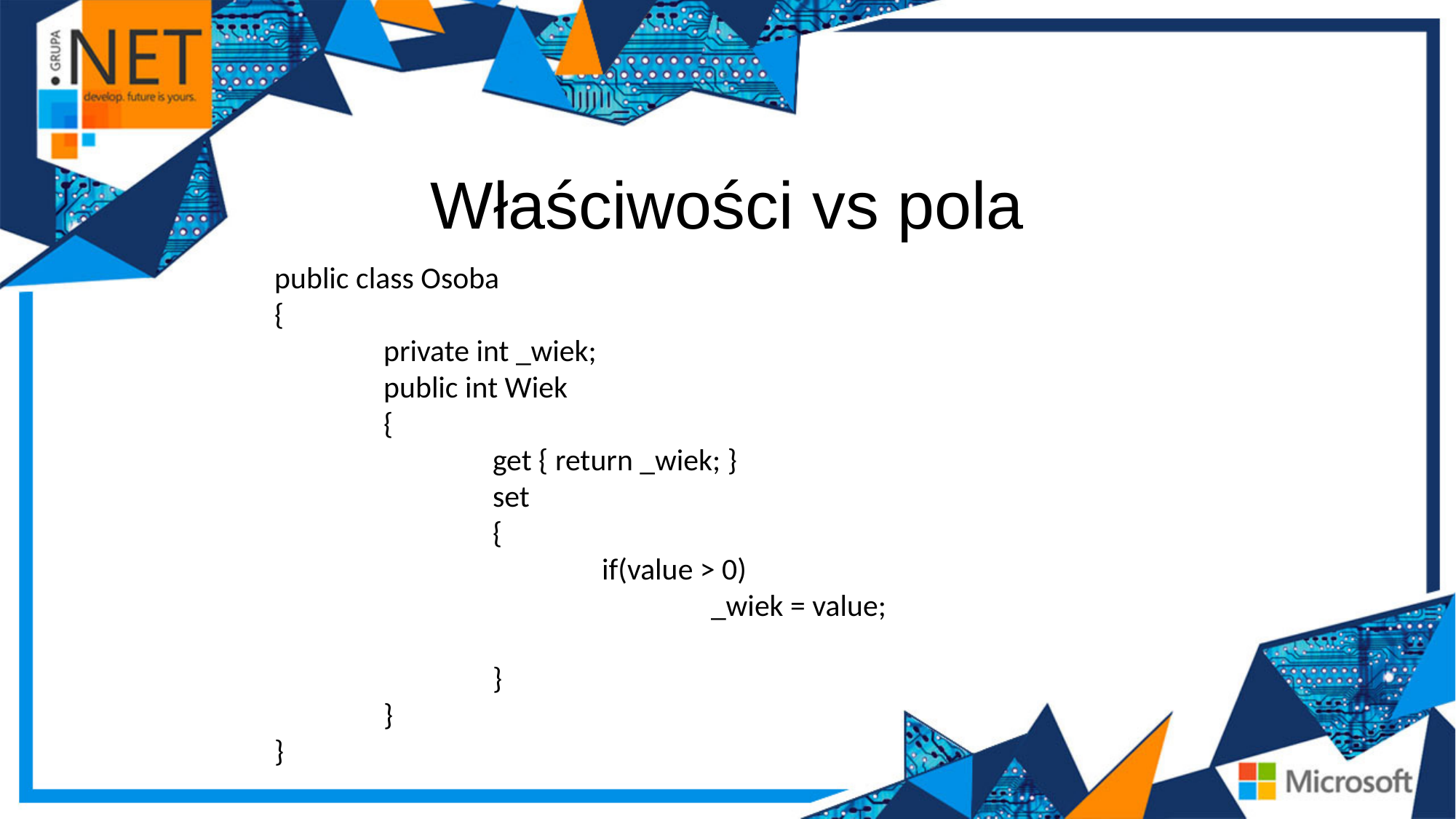

Właściwości vs pola
public class Osoba
{
	private int _wiek;
	public int Wiek
	{
		get { return _wiek; }
		set
		{
			if(value > 0)
				_wiek = value;

		}
	}
}